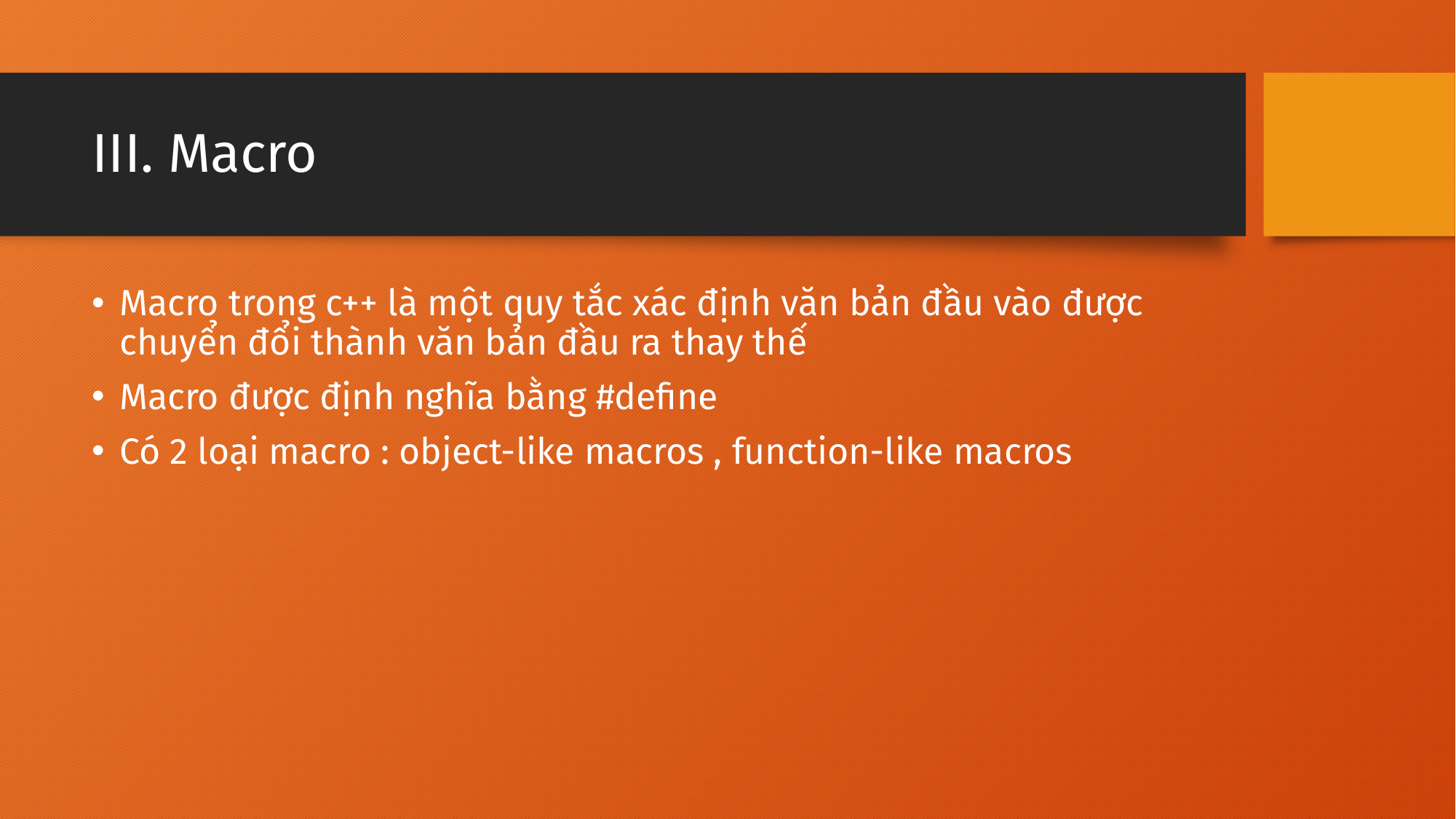

# III. Macro
Macro trong c++ là một quy tắc xác định văn bản đầu vào được chuyển đổi thành văn bản đầu ra thay thế
Macro được định nghĩa bằng #define
Có 2 loại macro : object-like macros , function-like macros